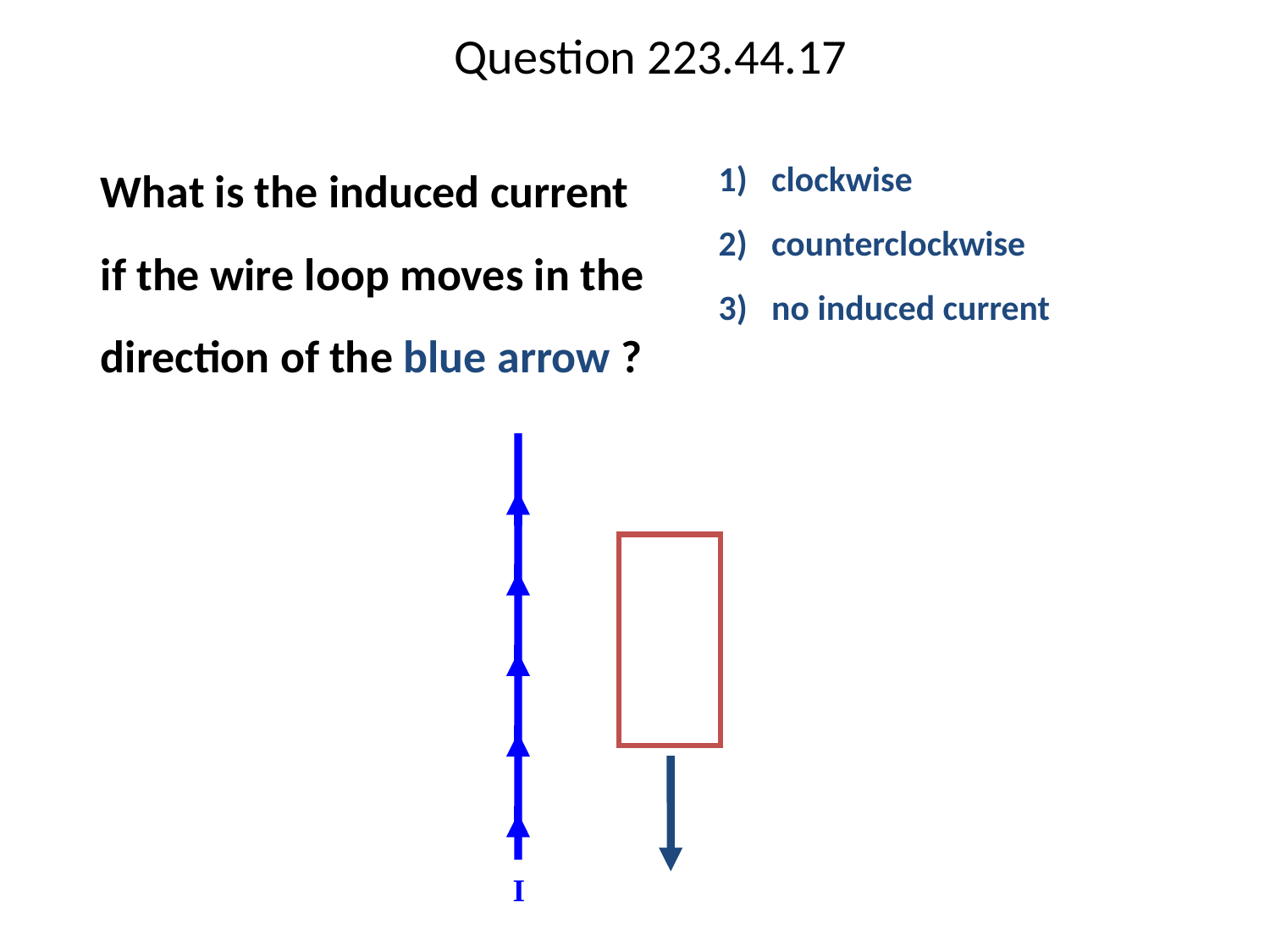

# Question 223.44.17
	What is the induced current if the wire loop moves in the direction of the blue arrow ?
1)   clockwise
2)   counterclockwise
3)   no induced current

I